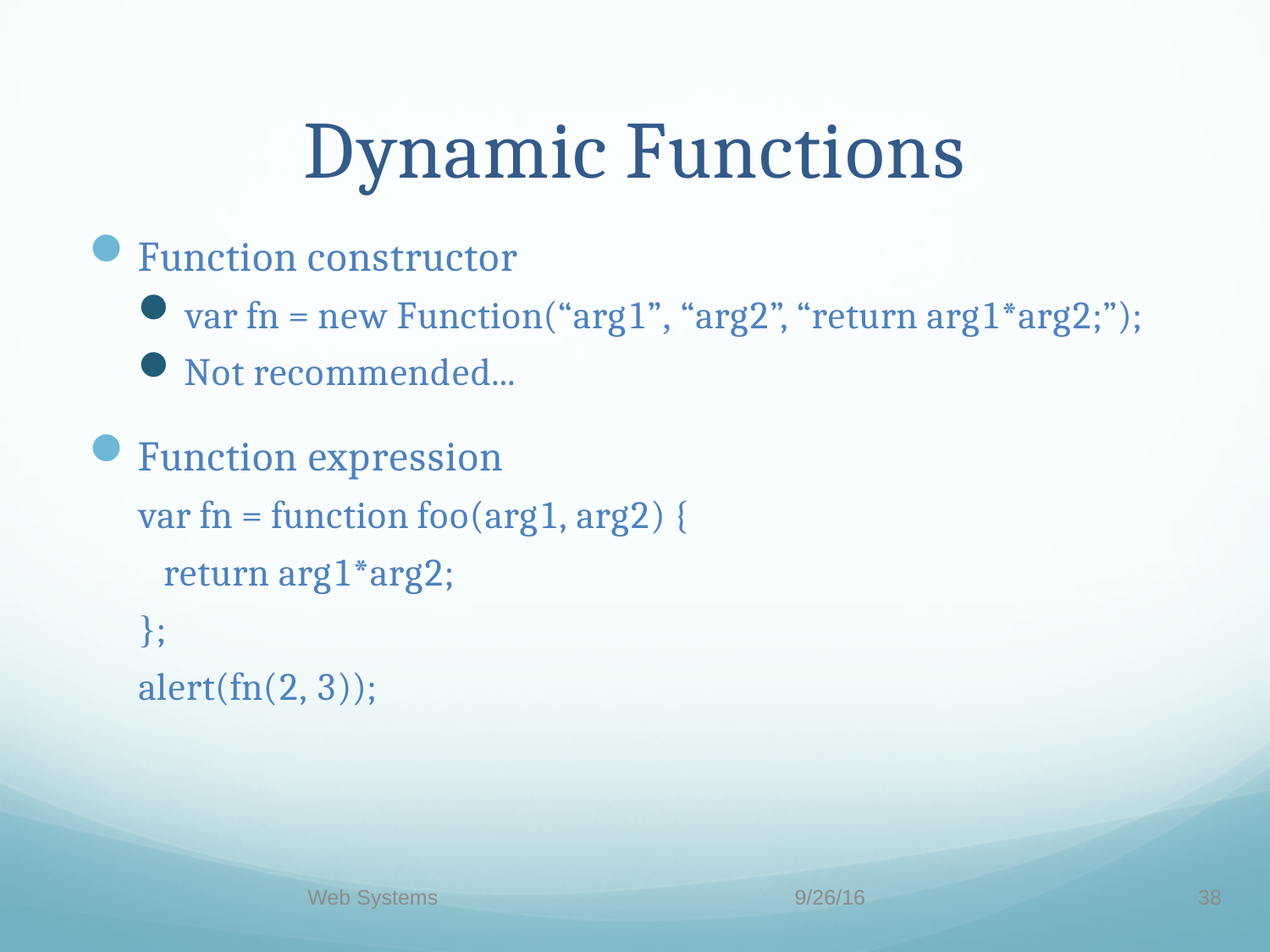

# Dynamic Functions
Function constructor
var fn = new Function(“arg1”, “arg2”, “return arg1*arg2;”);
Not recommended...
Function expression
var fn = function foo(arg1, arg2) {
   return arg1*arg2;
};
alert(fn(2, 3));
Web Systems
9/26/16
38